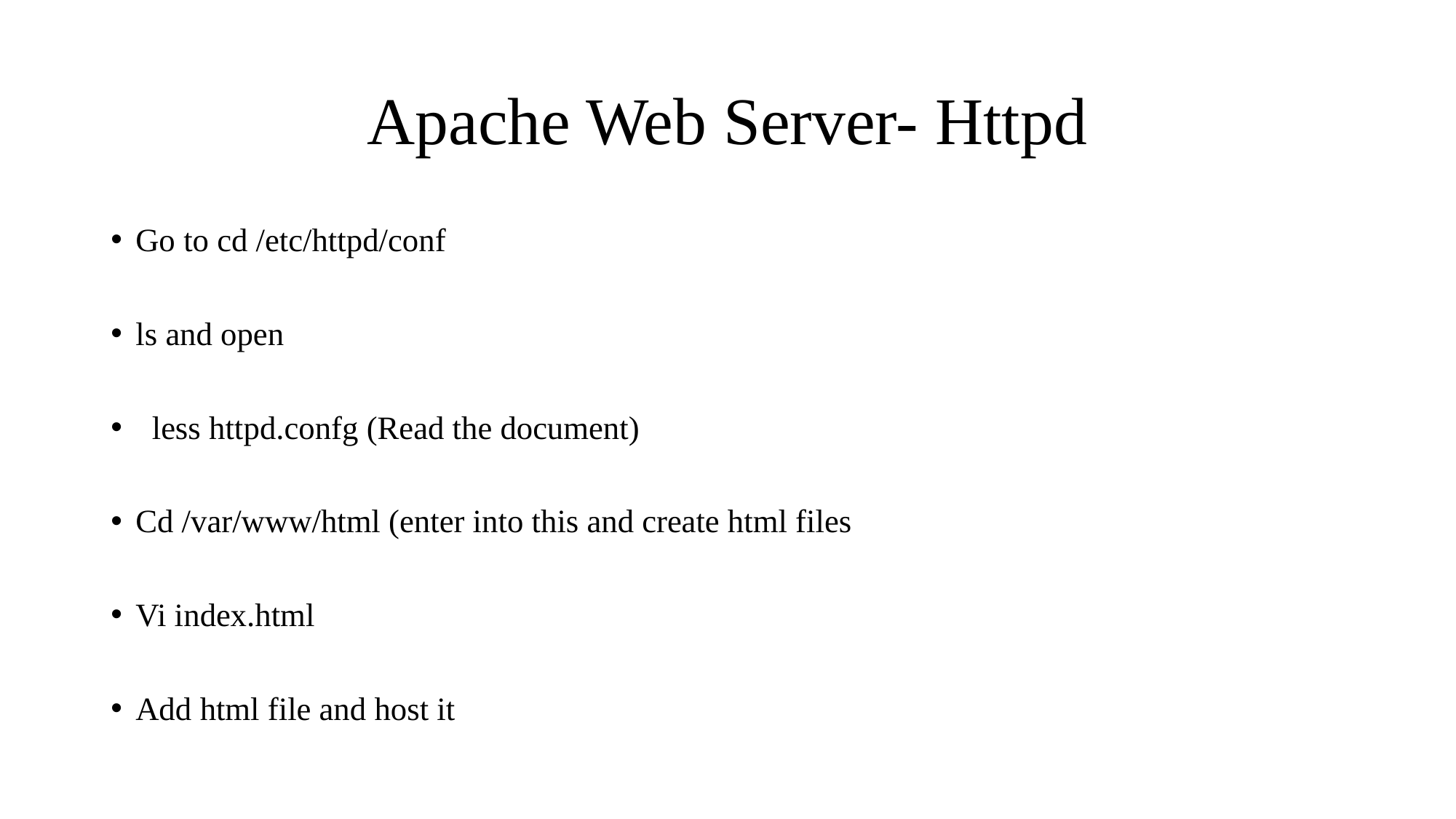

# Apache Web Server- Httpd
Go to cd /etc/httpd/conf

ls and open

  less httpd.confg (Read the document)

Cd /var/www/html (enter into this and create html files

Vi index.html

Add html file and host it